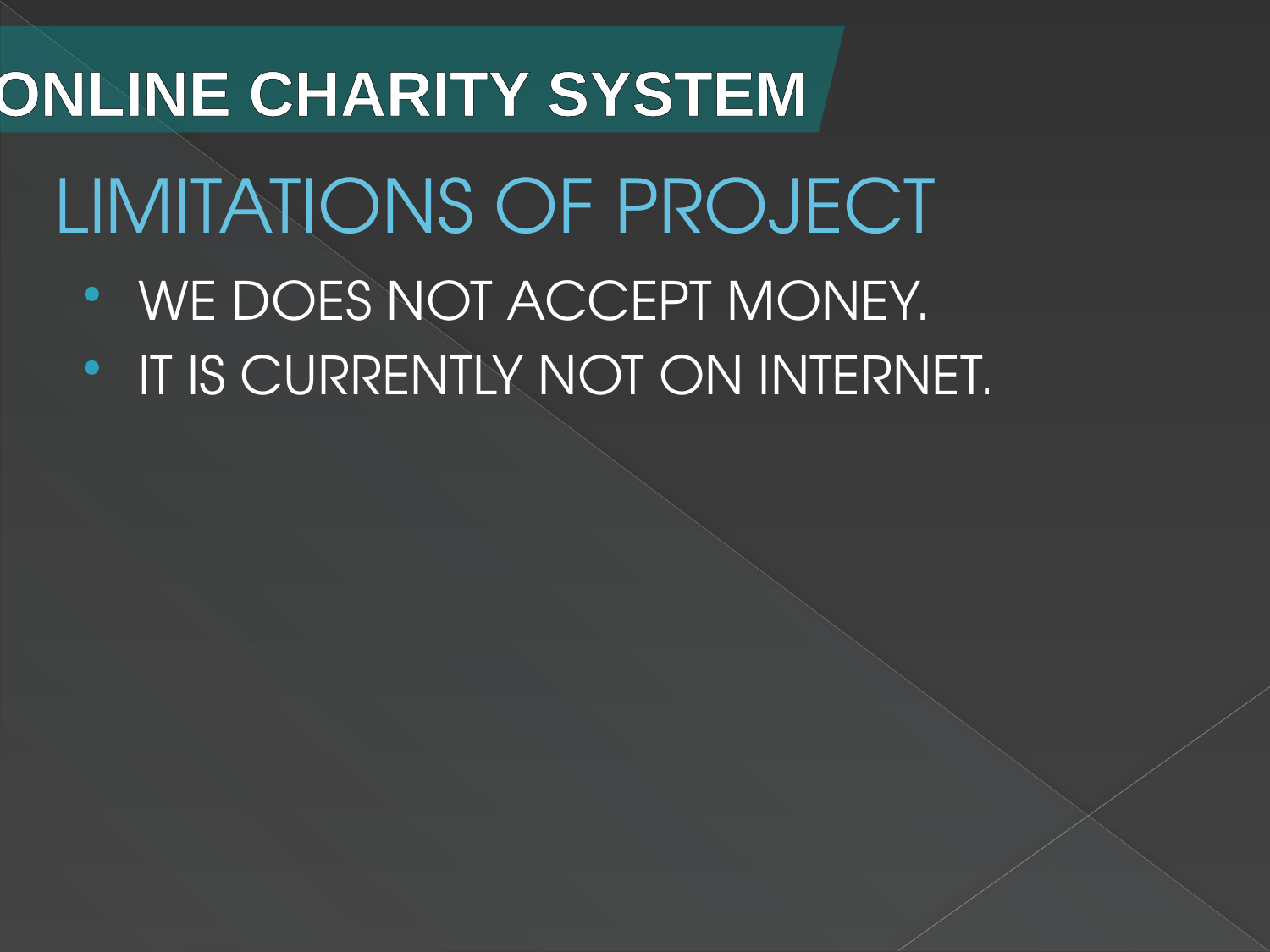

ONLINE CHARITY SYSTEM
# LIMITATIONS OF PROJECT
WE DOES NOT ACCEPT MONEY.
IT IS CURRENTLY NOT ON INTERNET.